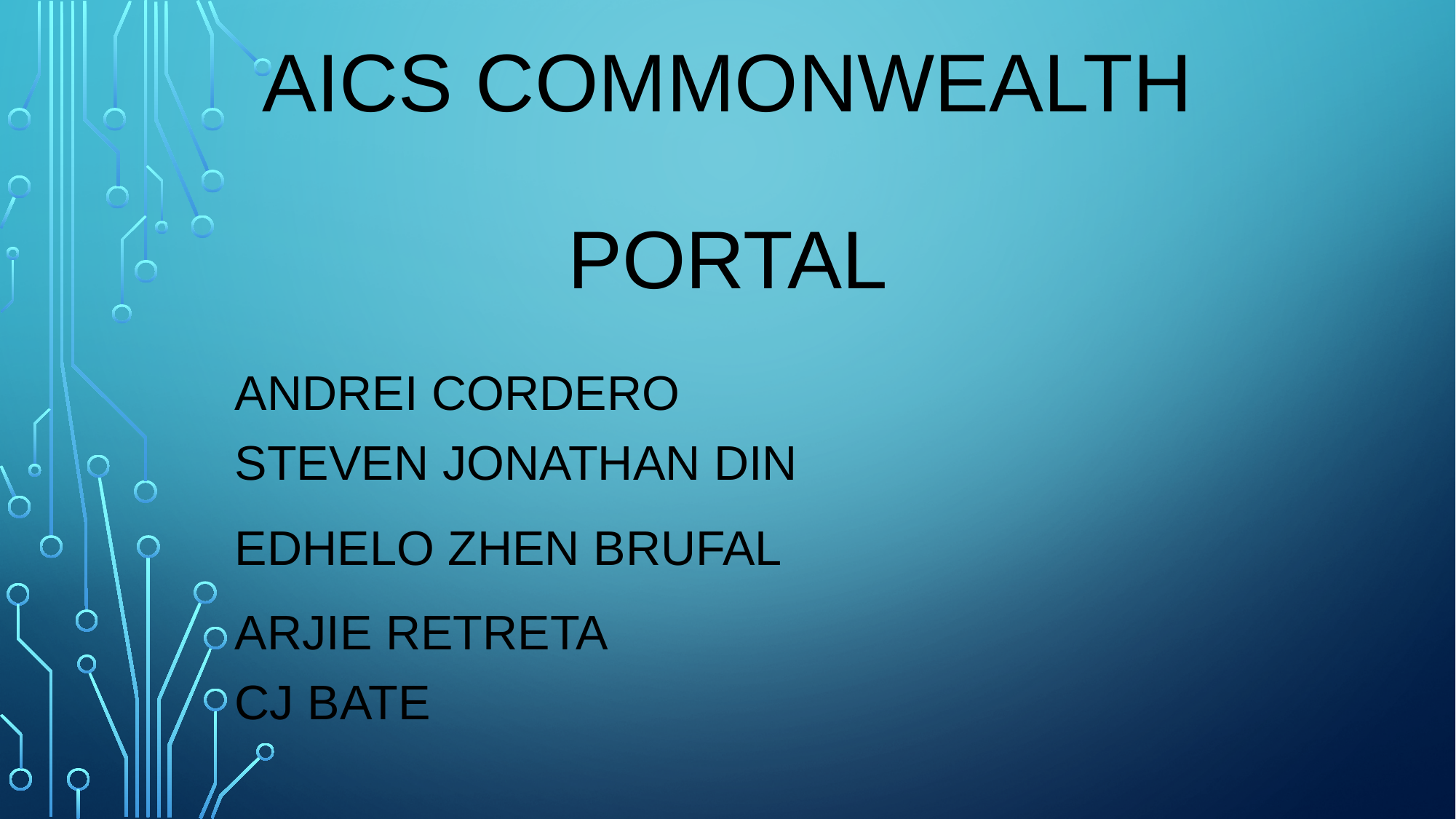

# AICS COMMONWEALTH Portal
Andrei Cordero
Steven Jonathan Din
Edhelo Zhen Brufal
Arjie Retreta
Cj Bate